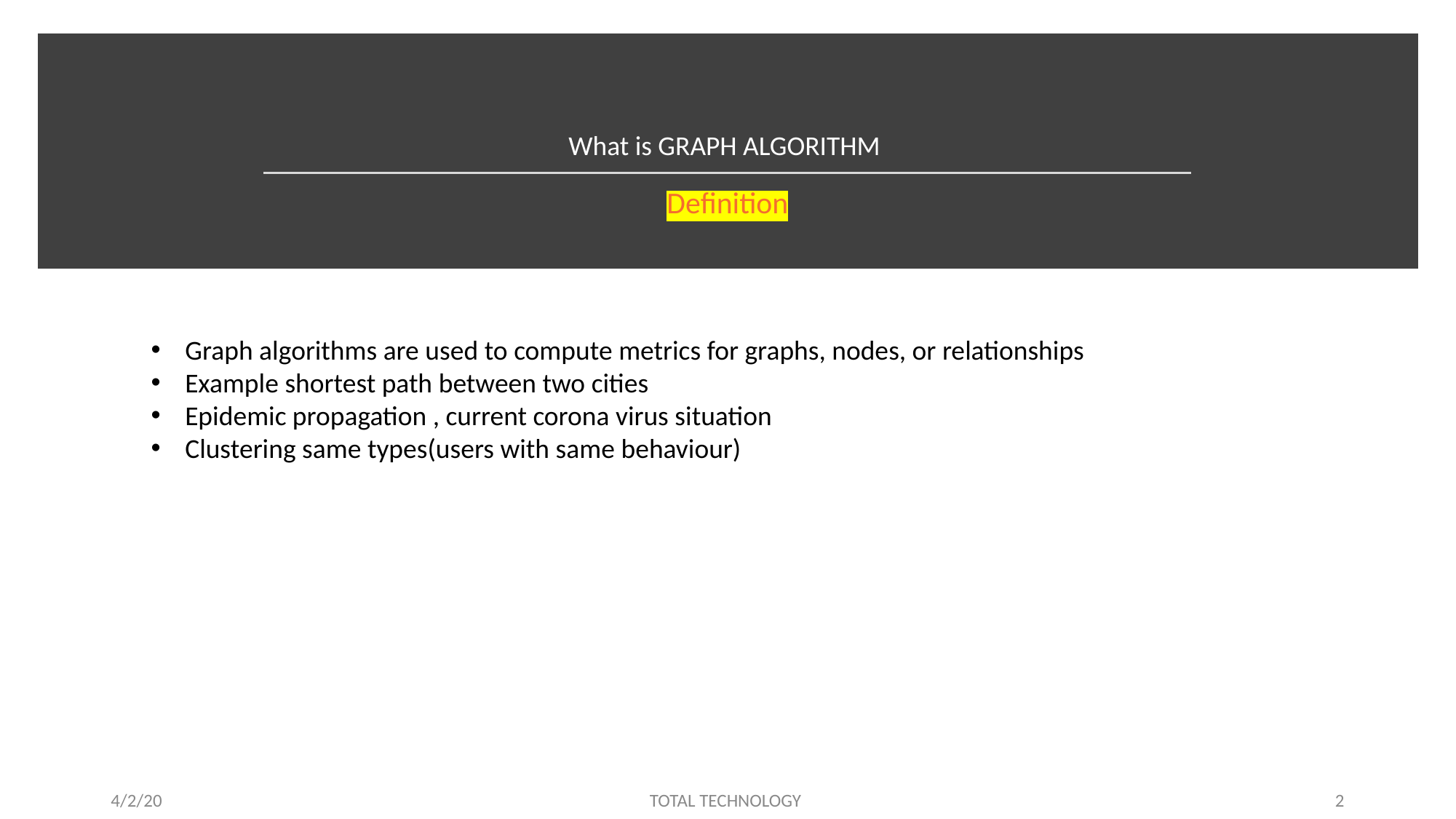

# What is GRAPH ALGORITHM
Definition
Graph algorithms are used to compute metrics for graphs, nodes, or relationships
Example shortest path between two cities
Epidemic propagation , current corona virus situation
Clustering same types(users with same behaviour)
4/2/20
TOTAL TECHNOLOGY
2